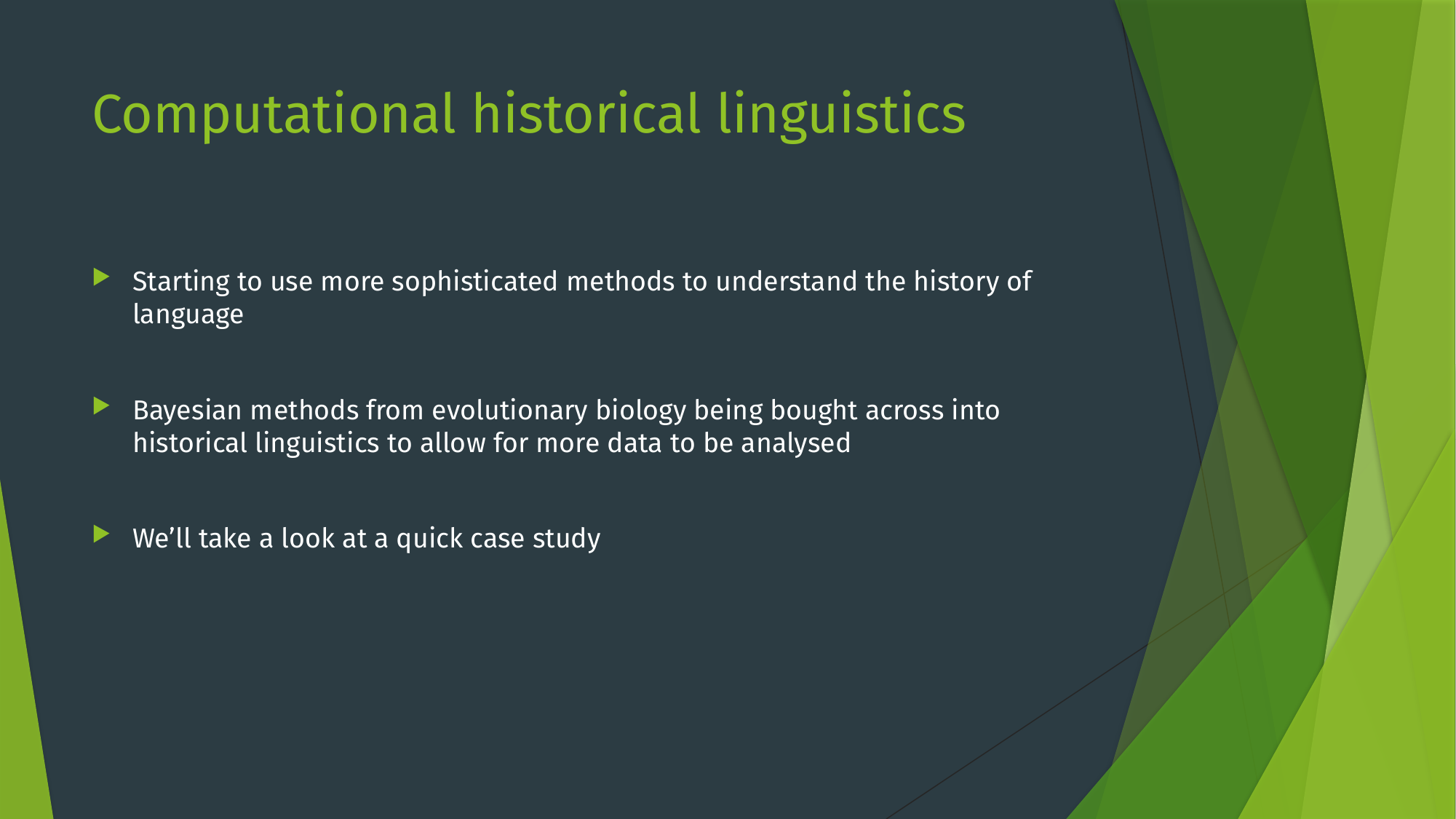

# Computational historical linguistics
Starting to use more sophisticated methods to understand the history of language

Bayesian methods from evolutionary biology being bought across into historical linguistics to allow for more data to be analysed

We’ll take a look at a quick case study